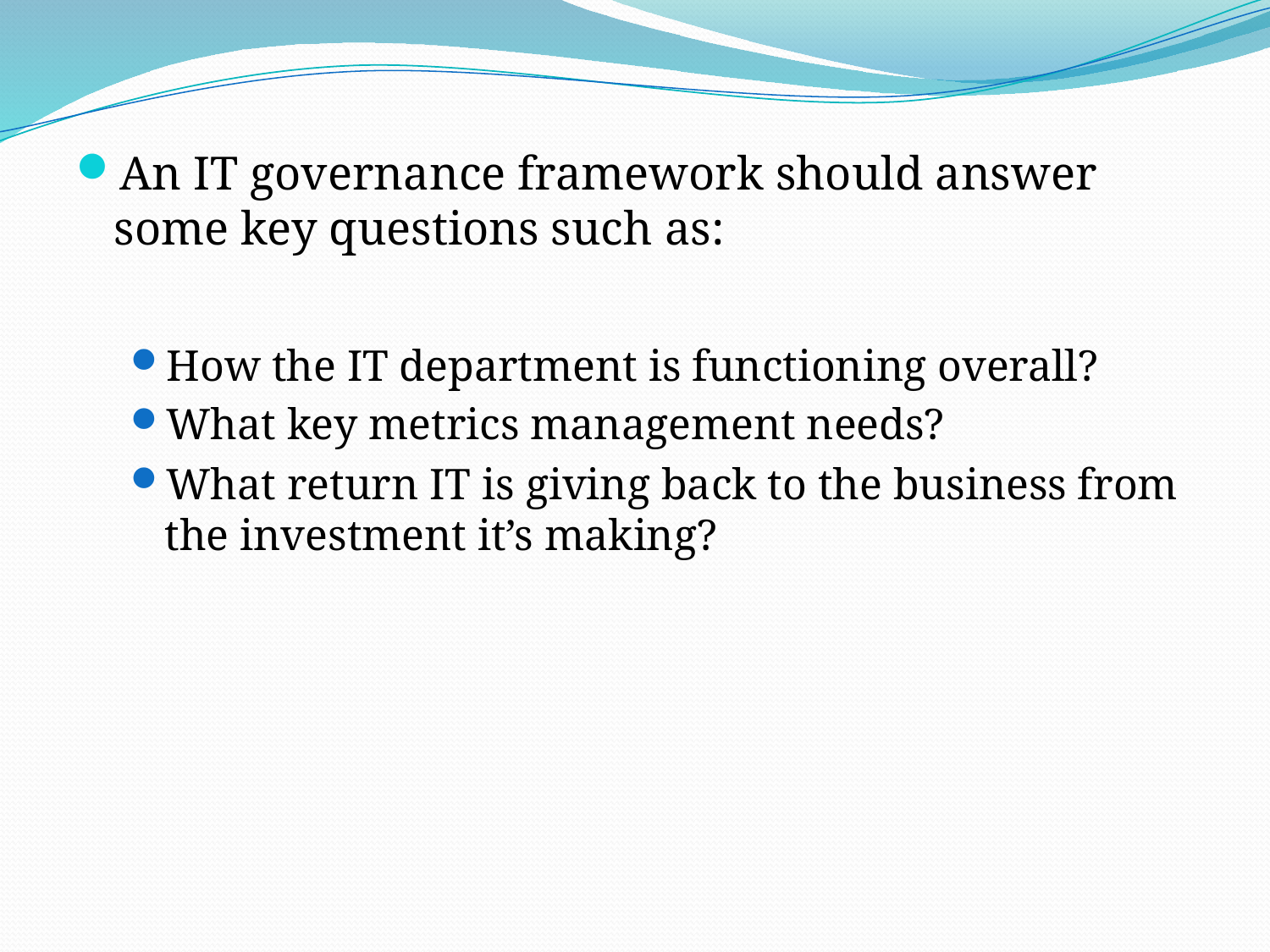

An IT governance framework should answer some key questions such as:

How the IT department is functioning overall?
What key metrics management needs?
What return IT is giving back to the business from the investment it’s making?